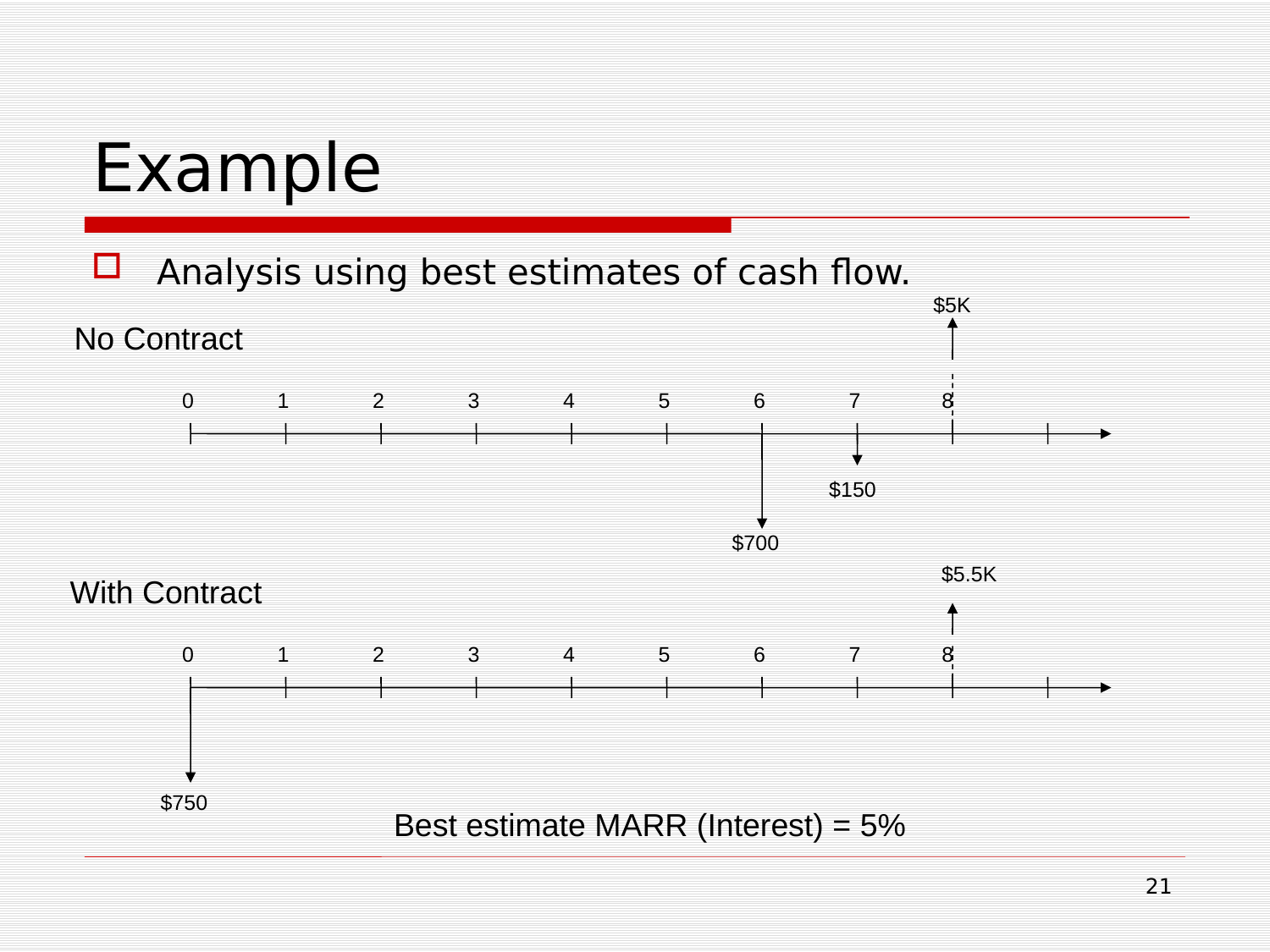

# Example
Analysis using best estimates of cash flow.
$5K
No Contract

0
1
2
3
4
5
6
7
8

$700
$150
$5.5K
With Contract

0
1
2
3
4
5
6
7
8

$750
Best estimate MARR (Interest) = 5%
21